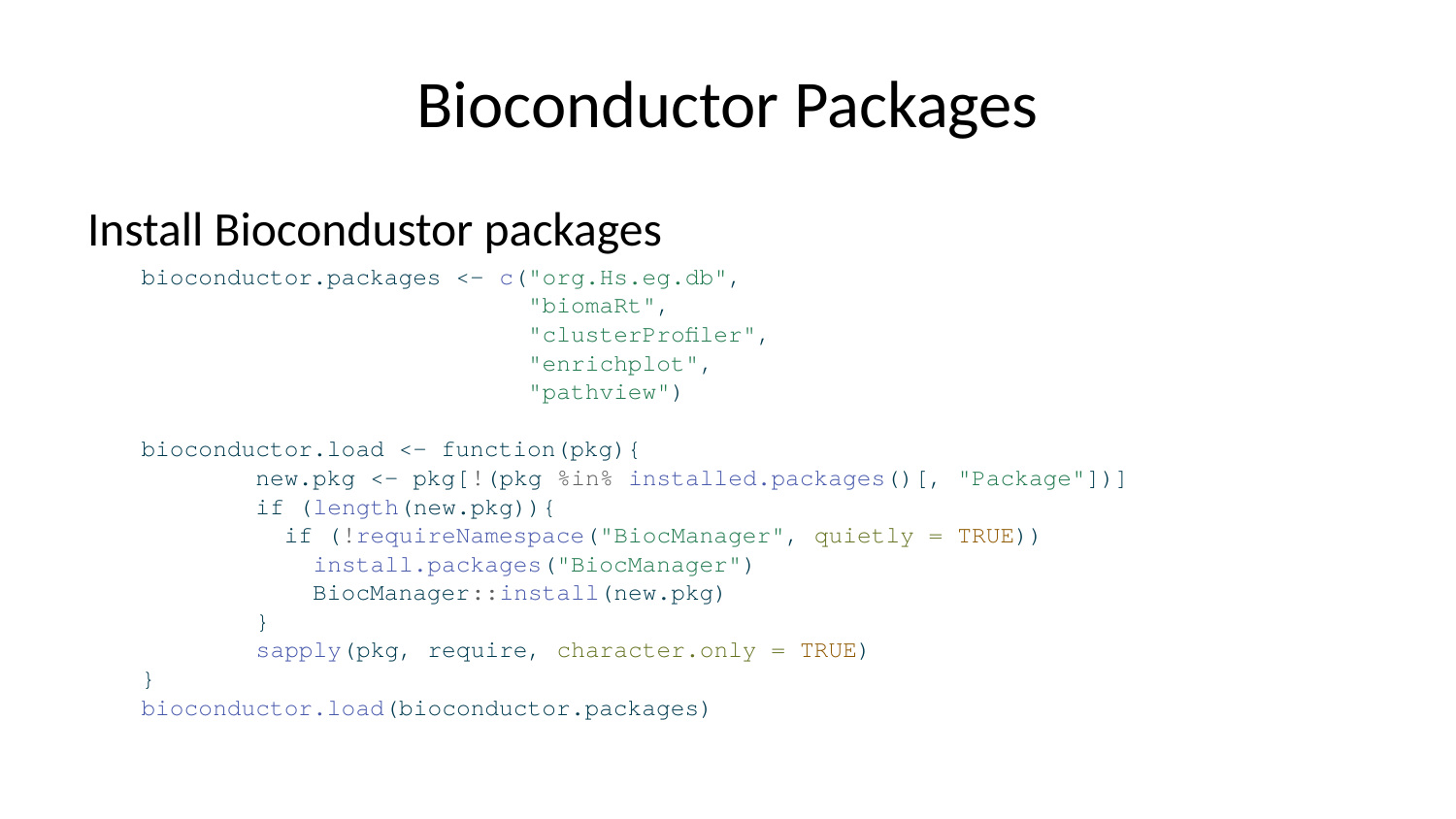

# Bioconductor Packages
Install Biocondustor packages
bioconductor.packages <- c("org.Hs.eg.db",
                           "biomaRt",
                           "clusterProfiler",
                           "enrichplot",
                           "pathview")
bioconductor.load <- function(pkg){
        new.pkg <- pkg[!(pkg %in% installed.packages()[, "Package"])]
        if (length(new.pkg)){
          if (!requireNamespace("BiocManager", quietly = TRUE))
            install.packages("BiocManager")
            BiocManager::install(new.pkg)
        }
        sapply(pkg, require, character.only = TRUE)
}
bioconductor.load(bioconductor.packages)